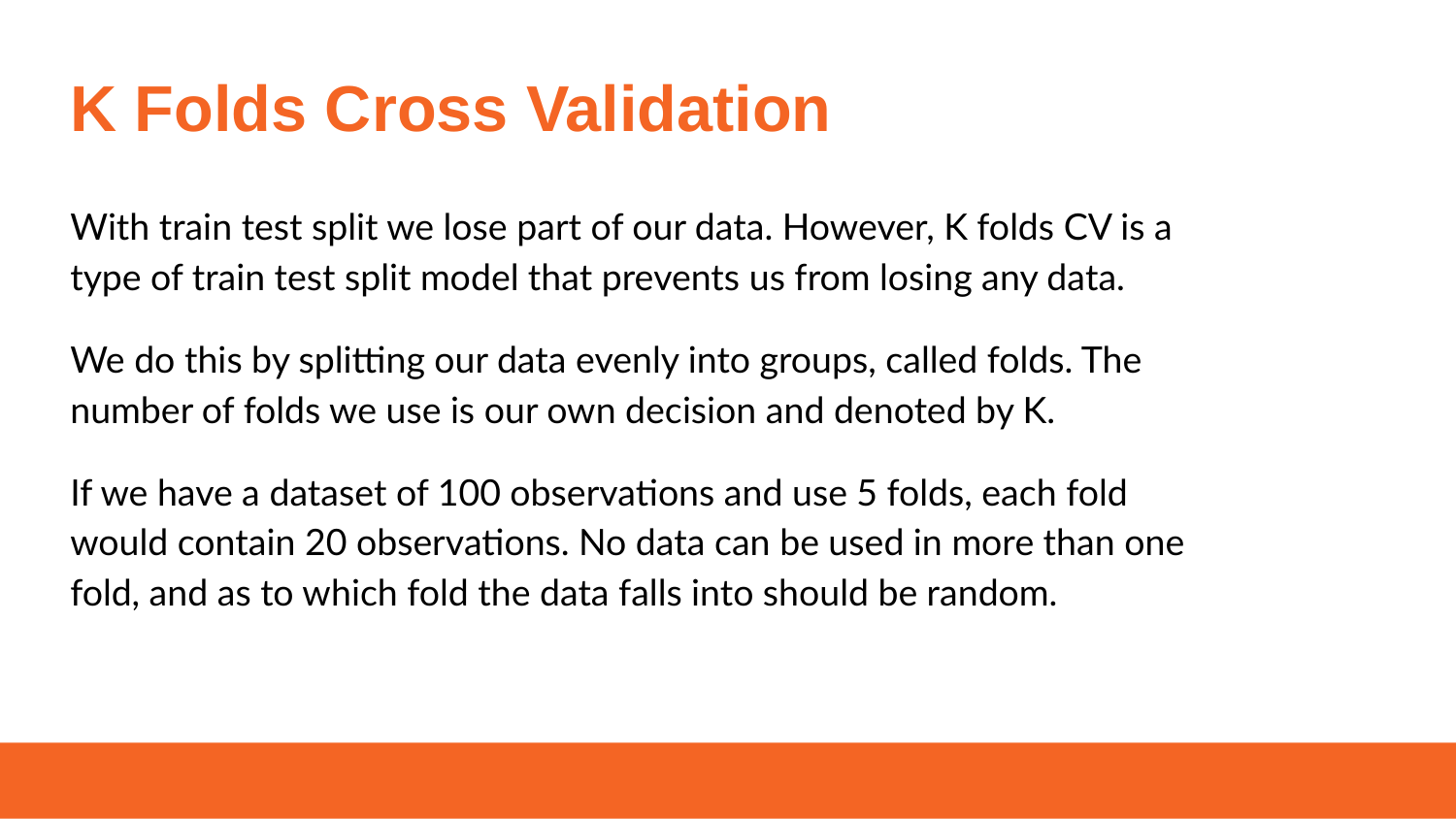

# K Folds Cross Validation
With train test split we lose part of our data. However, K folds CV is a type of train test split model that prevents us from losing any data.
We do this by splitting our data evenly into groups, called folds. The number of folds we use is our own decision and denoted by K.
If we have a dataset of 100 observations and use 5 folds, each fold would contain 20 observations. No data can be used in more than one fold, and as to which fold the data falls into should be random.